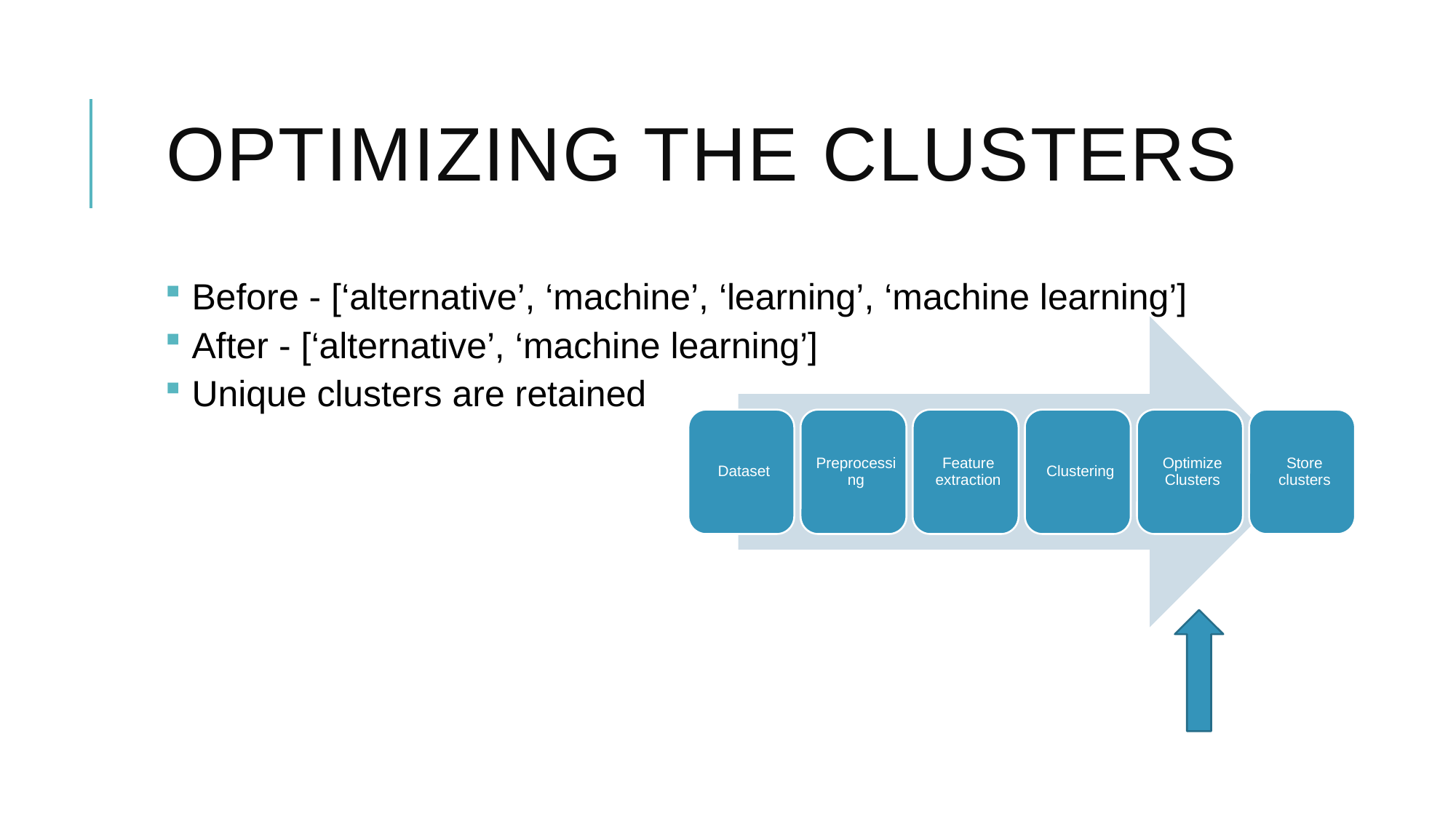

# Optimizing the clusters
 Before - [‘alternative’, ‘machine’, ‘learning’, ‘machine learning’]
 After - [‘alternative’, ‘machine learning’]
 Unique clusters are retained

Dataset
Preprocessing
Feature extraction
Clustering
Optimize Clusters
Store clusters